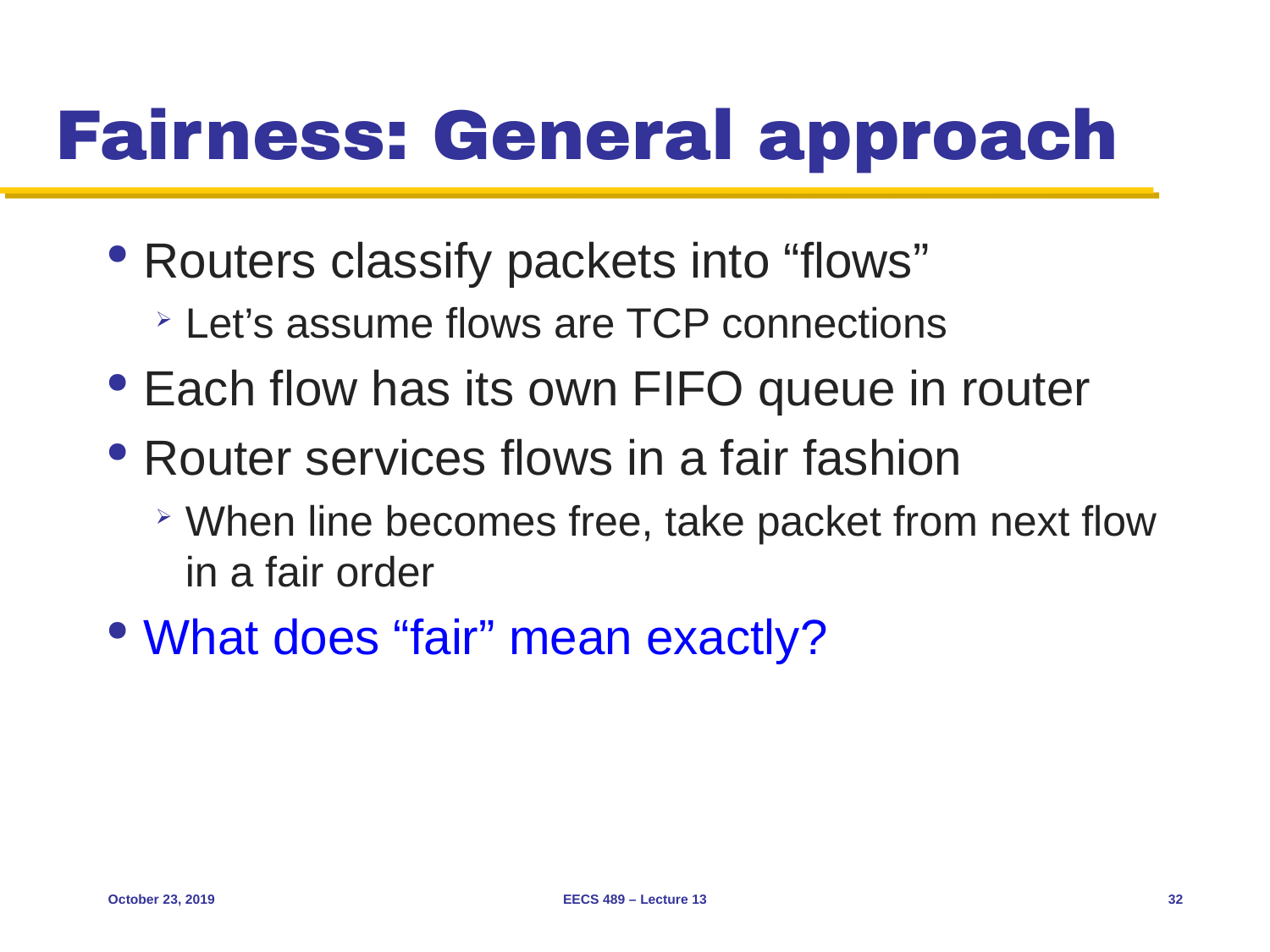

# Fairness: General approach
Routers classify packets into “flows”
Let’s assume flows are TCP connections
Each flow has its own FIFO queue in router
Router services flows in a fair fashion
When line becomes free, take packet from next flow in a fair order
What does “fair” mean exactly?

October 23, 2019
EECS 489 – Lecture 13
32